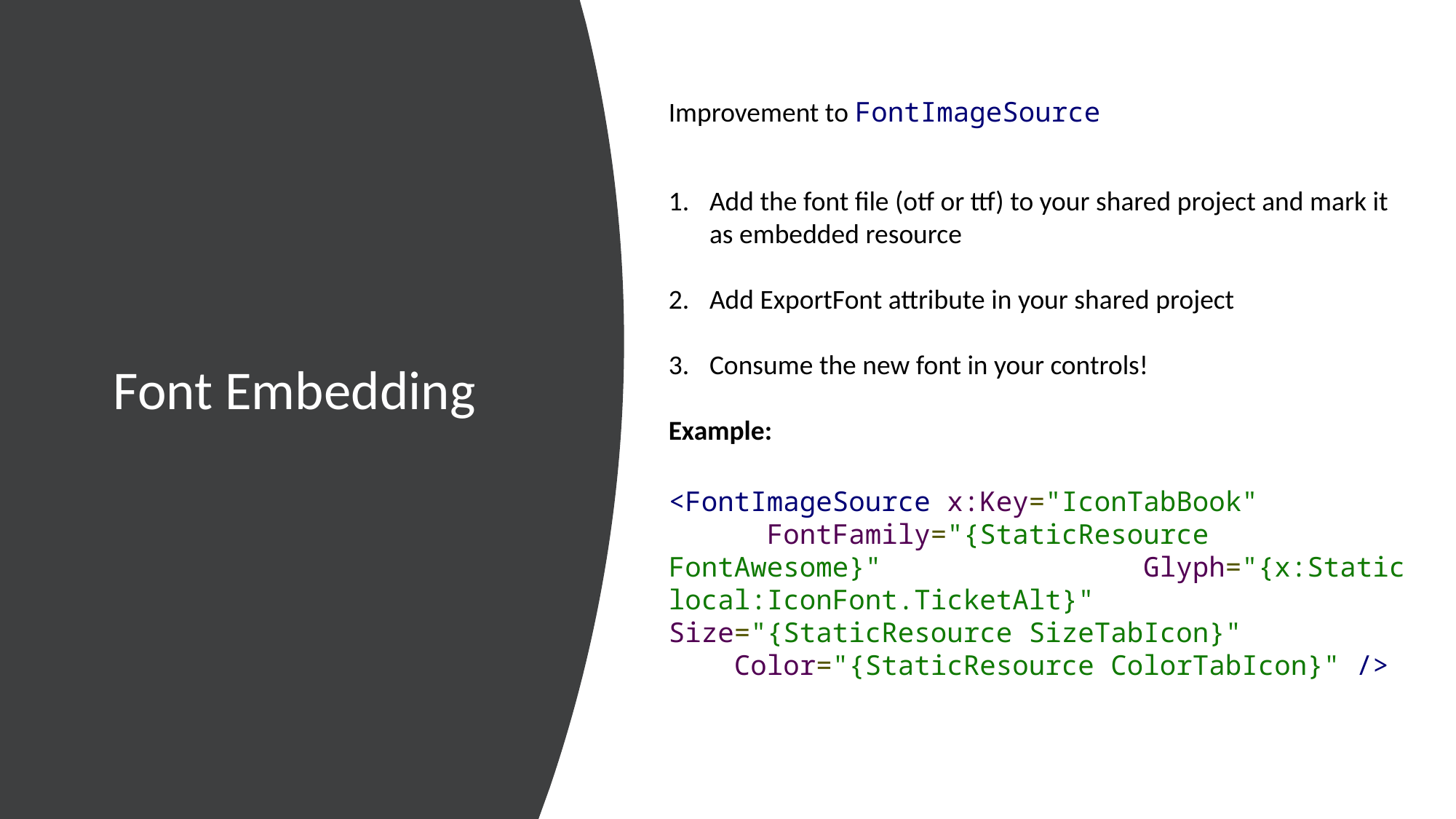

Improvement to FontImageSource
# Font Embedding
Add the font file (otf or ttf) to your shared project and mark it as embedded resource

Add ExportFont attribute in your shared project

Consume the new font in your controls!

Example:

<FontImageSource x:Key="IconTabBook"                 FontFamily="{StaticResource FontAwesome}"                Glyph="{x:Static local:IconFont.TicketAlt}"                Size="{StaticResource SizeTabIcon}"                Color="{StaticResource ColorTabIcon}" />